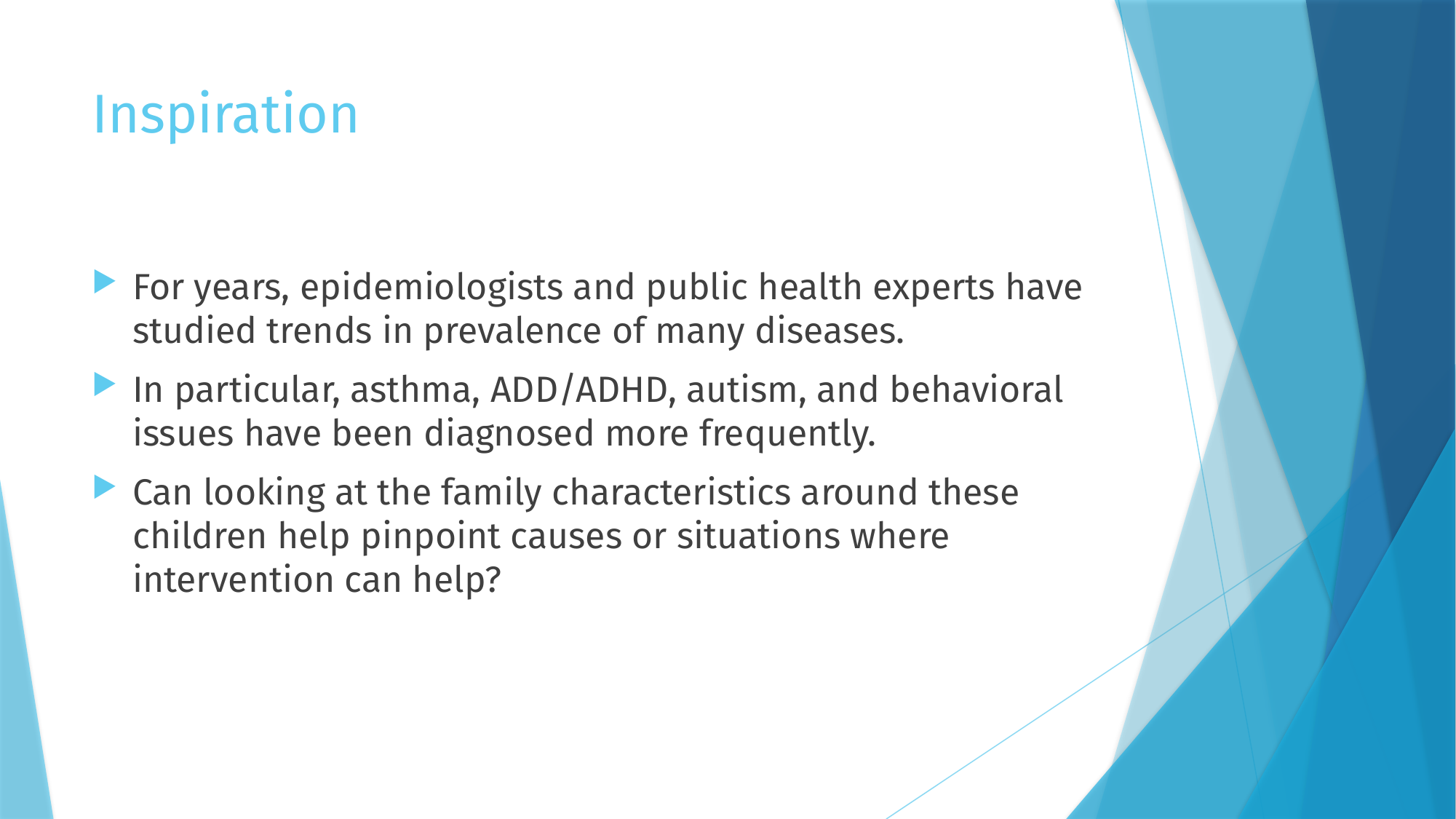

# Inspiration
For years, epidemiologists and public health experts have studied trends in prevalence of many diseases.
In particular, asthma, ADD/ADHD, autism, and behavioral issues have been diagnosed more frequently.
Can looking at the family characteristics around these children help pinpoint causes or situations where intervention can help?